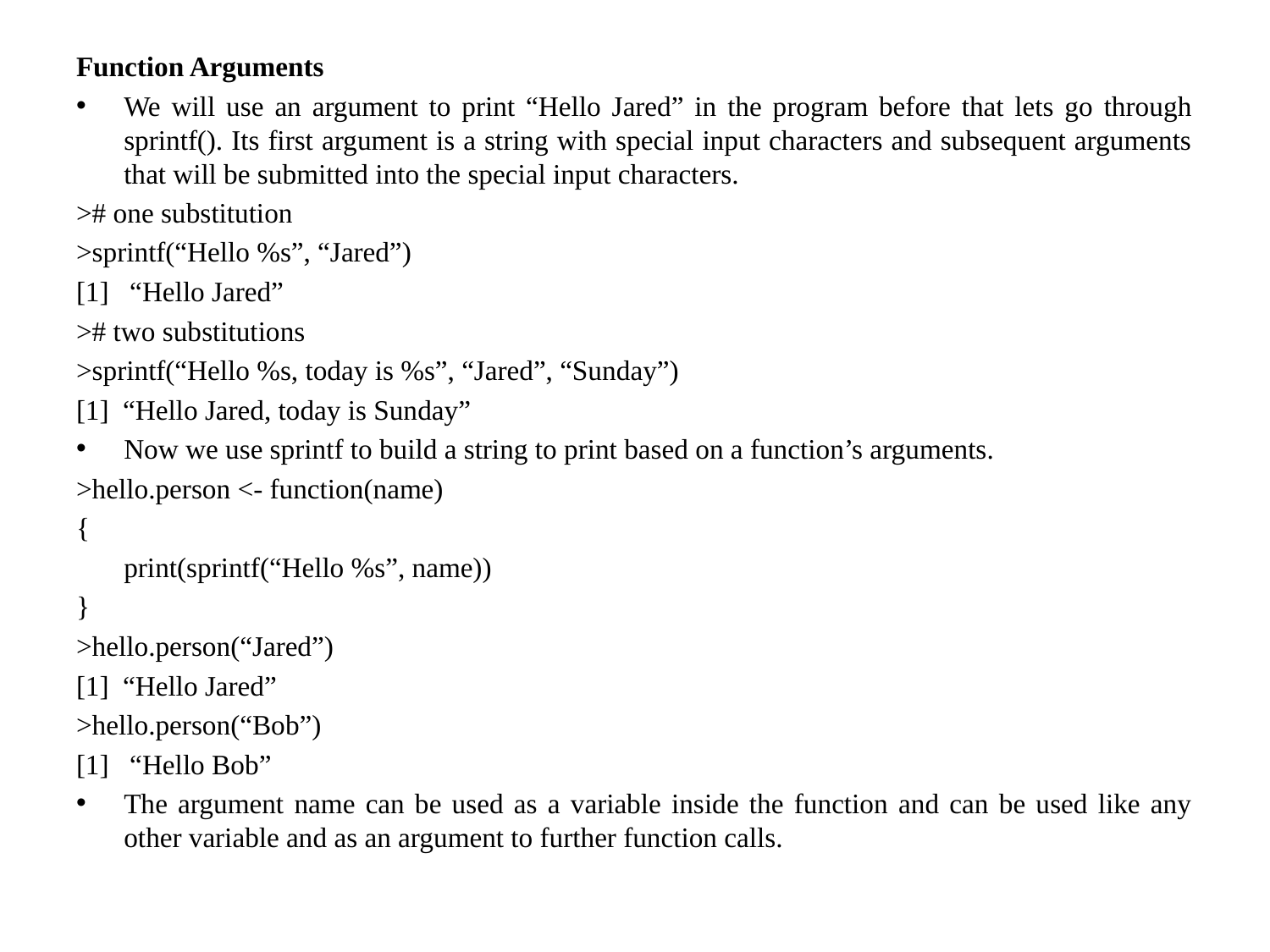

Function Arguments
We will use an argument to print “Hello Jared” in the program before that lets go through sprintf(). Its first argument is a string with special input characters and subsequent arguments that will be submitted into the special input characters.
># one substitution
>sprintf(“Hello %s”, “Jared”)
[1]   “Hello Jared”
># two substitutions
>sprintf(“Hello %s, today is %s”, “Jared”, “Sunday”)
[1]  “Hello Jared, today is Sunday”
Now we use sprintf to build a string to print based on a function’s arguments.
>hello.person <- function(name)
{
	print(sprintf(“Hello %s”, name))
}
>hello.person(“Jared”)
[1]  “Hello Jared”
>hello.person(“Bob”)
[1]   “Hello Bob”
The argument name can be used as a variable inside the function and can be used like any other variable and as an argument to further function calls.